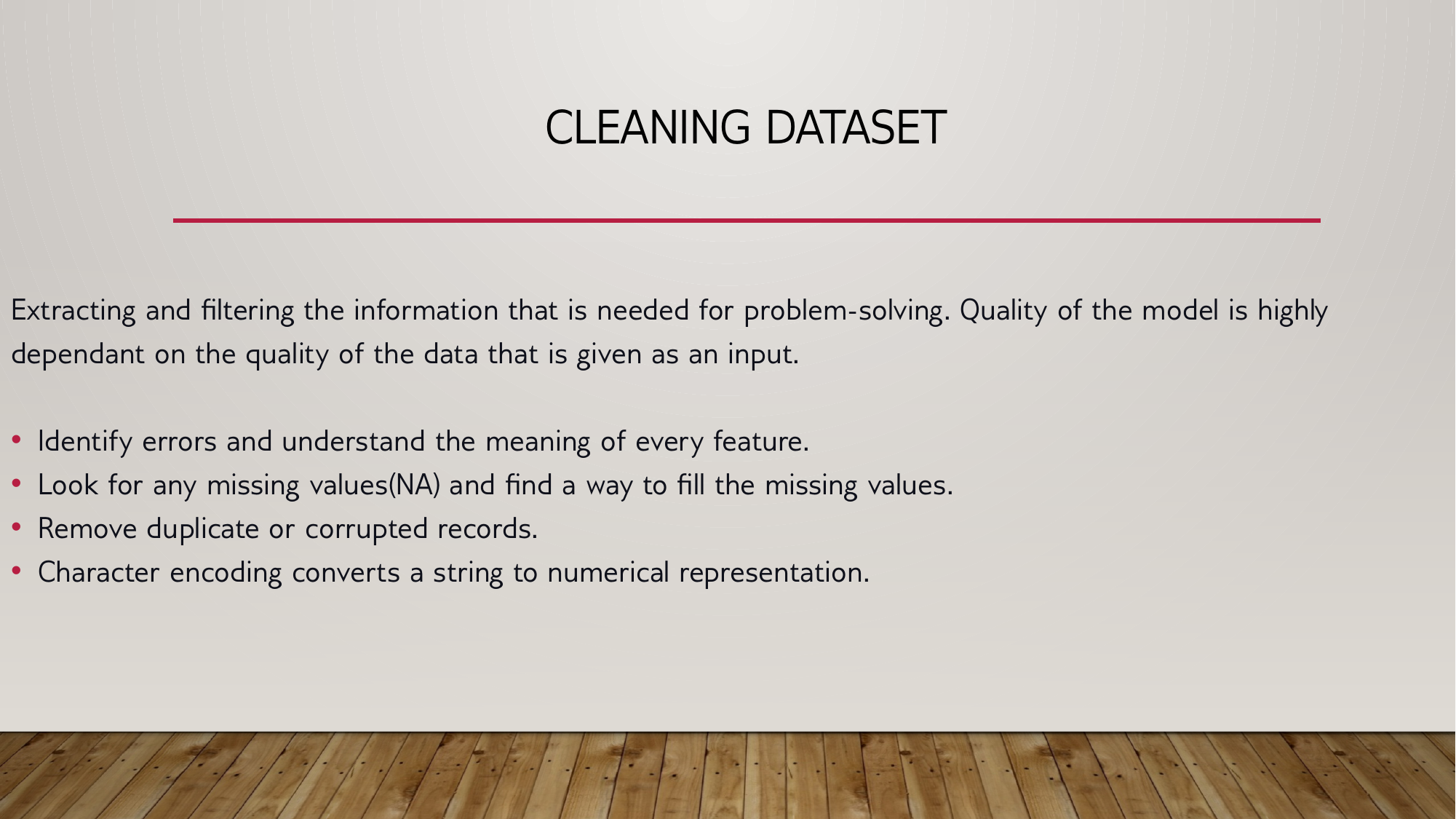

# Cleaning dataset

Extracting and filtering the information that is needed for problem-solving. Quality of the model is highly dependant on the quality of the data that is given as an input.

Identify errors and understand the meaning of every feature.
Look for any missing values(NA) and find a way to fill the missing values.
Remove duplicate or corrupted records.
Character encoding converts a string to numerical representation.